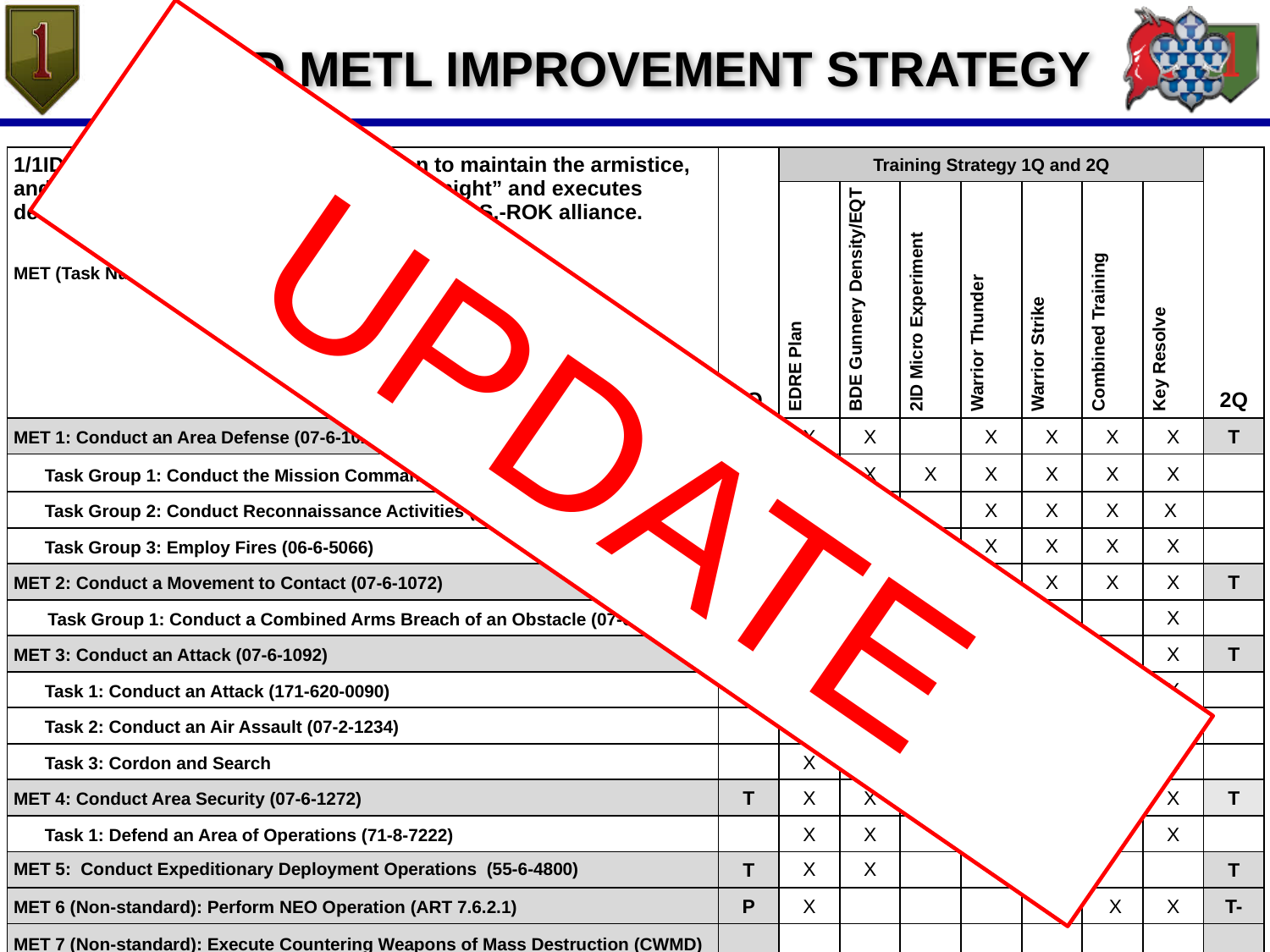

1/1ID METL IMPROVEMENT STRATEGY
| 1/1ID (A) deters North Korean aggression to maintain the armistice, and if deterrence fails, 1/1ID (A) “Fights Tonight” and executes decisive action operations in support of the U.S.-ROK alliance. MET (Task Number) | 4Q | Training Strategy 1Q and 2Q |  |  |  |  |  |  | 2Q |
| --- | --- | --- | --- | --- | --- | --- | --- | --- | --- |
|  |  | EDRE Plan | BDE Gunnery Density/EQT | 2ID Micro Experiment | Warrior Thunder | Warrior Strike | Combined Training | Key Resolve |  |
| MET 1: Conduct an Area Defense (07-6-1028) | T- | X | X |  | X | X | X | X | T |
| Task Group 1: Conduct the Mission Command Operations Process (71-6-5100) |  | X | X | X | X | X | X | X |  |
| Task Group 2: Conduct Reconnaissance Activities (17-6-1007) |  |  | X |  | X | X | X | X |  |
| Task Group 3: Employ Fires (06-6-5066) |  |  | X |  | X | X | X | X |  |
| MET 2: Conduct a Movement to Contact (07-6-1072) | T- |  | X |  |  | X | X | X | T |
| Task Group 1: Conduct a Combined Arms Breach of an Obstacle (07-6-1252) |  |  | X |  |  | X |  | X |  |
| MET 3: Conduct an Attack (07-6-1092) | T- |  | X |  | X | X | X | X | T |
| Task 1: Conduct an Attack (171-620-0090) |  |  | X |  | X | X | X | X |  |
| Task 2: Conduct an Air Assault (07-2-1234) |  |  | X |  |  | X | X | X |  |
| Task 3: Cordon and Search |  | X | X |  |  | X | X | X |  |
| MET 4: Conduct Area Security (07-6-1272) | T | X | X | X | X | X | X | X | T |
| Task 1: Defend an Area of Operations (71-8-7222) |  | X | X |  | X | X | X | X |  |
| MET 5: Conduct Expeditionary Deployment Operations (55-6-4800) | T | X | X |  |  |  |  |  | T |
| MET 6 (Non-standard): Perform NEO Operation (ART 7.6.2.1) | P | X |  |  |  |  | X | X | T- |
| MET 7 (Non-standard): Execute Countering Weapons of Mass Destruction (CWMD) Control (ART 6.9.2.3) | P | X | X | X |  | X | X | X | T- |
UPDATE
Date of Last METL Review:
?????

Increase from last QTR
Decrease from last QTR